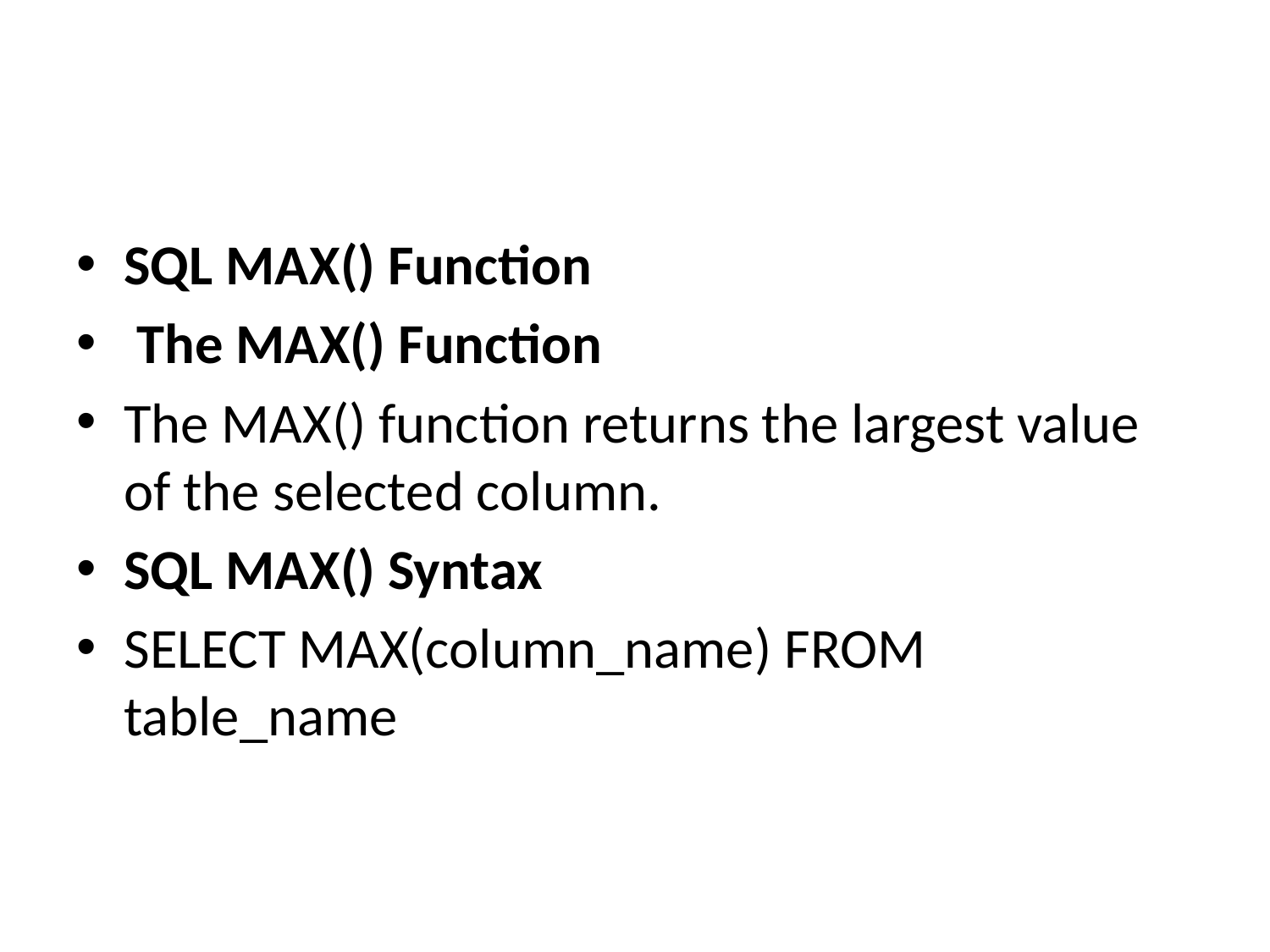

#
SQL MAX() Function
 The MAX() Function
The MAX() function returns the largest value of the selected column.
SQL MAX() Syntax
SELECT MAX(column_name) FROM table_name